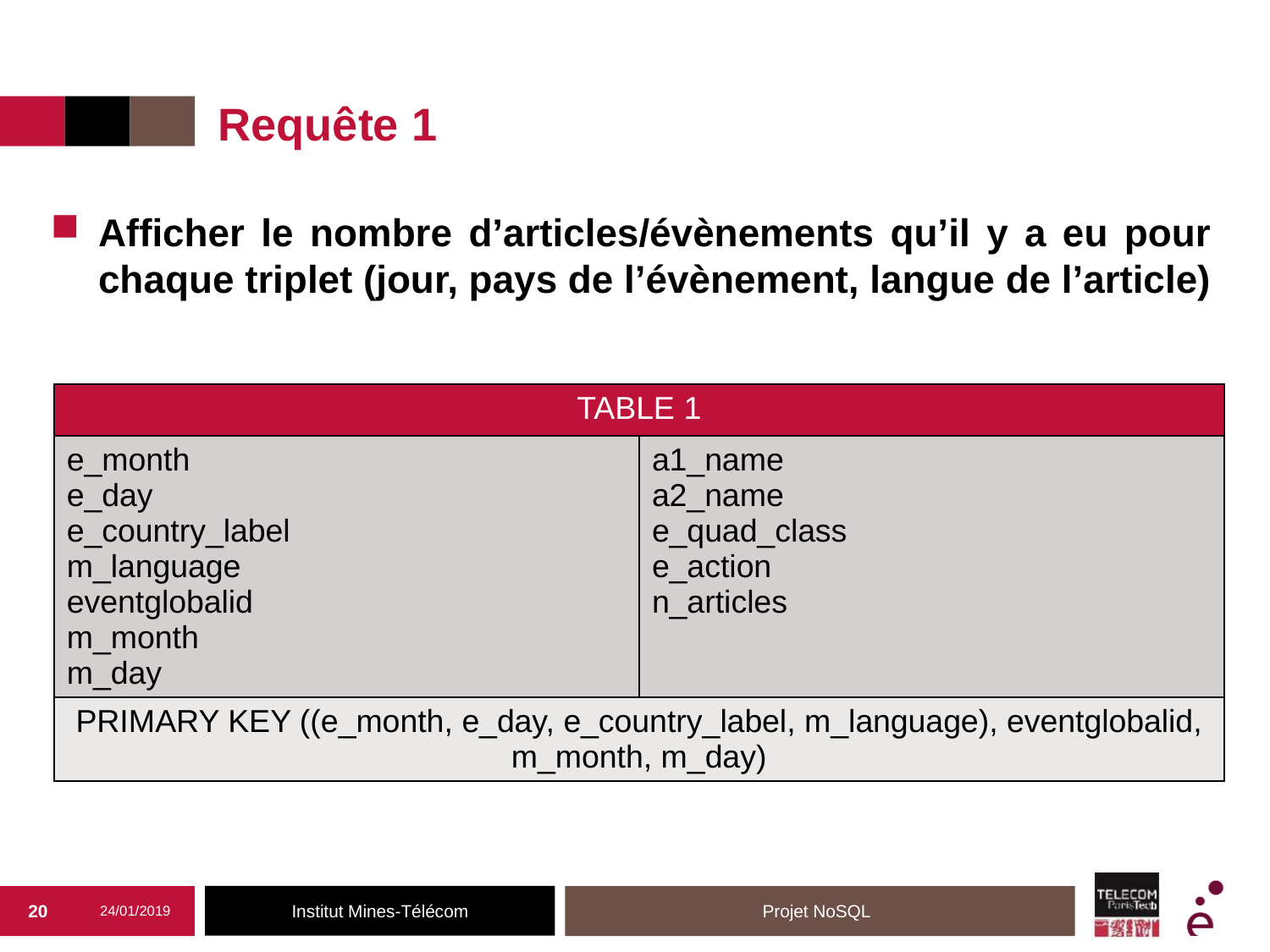

# Requête 1
Afficher le nombre d’articles/évènements qu’il y a eu pour chaque triplet (jour, pays de l’évènement, langue de l’article)
| TABLE 1 |  |
| --- | --- |
| e\_month e\_day e\_country\_label m\_language eventglobalid m\_month m\_day | a1\_name a2\_name e\_quad\_class e\_action n\_articles |
| PRIMARY KEY ((e\_month, e\_day, e\_country\_label, m\_language), eventglobalid, m\_month, m\_day) |  |
20
24/01/2019
Projet NoSQL